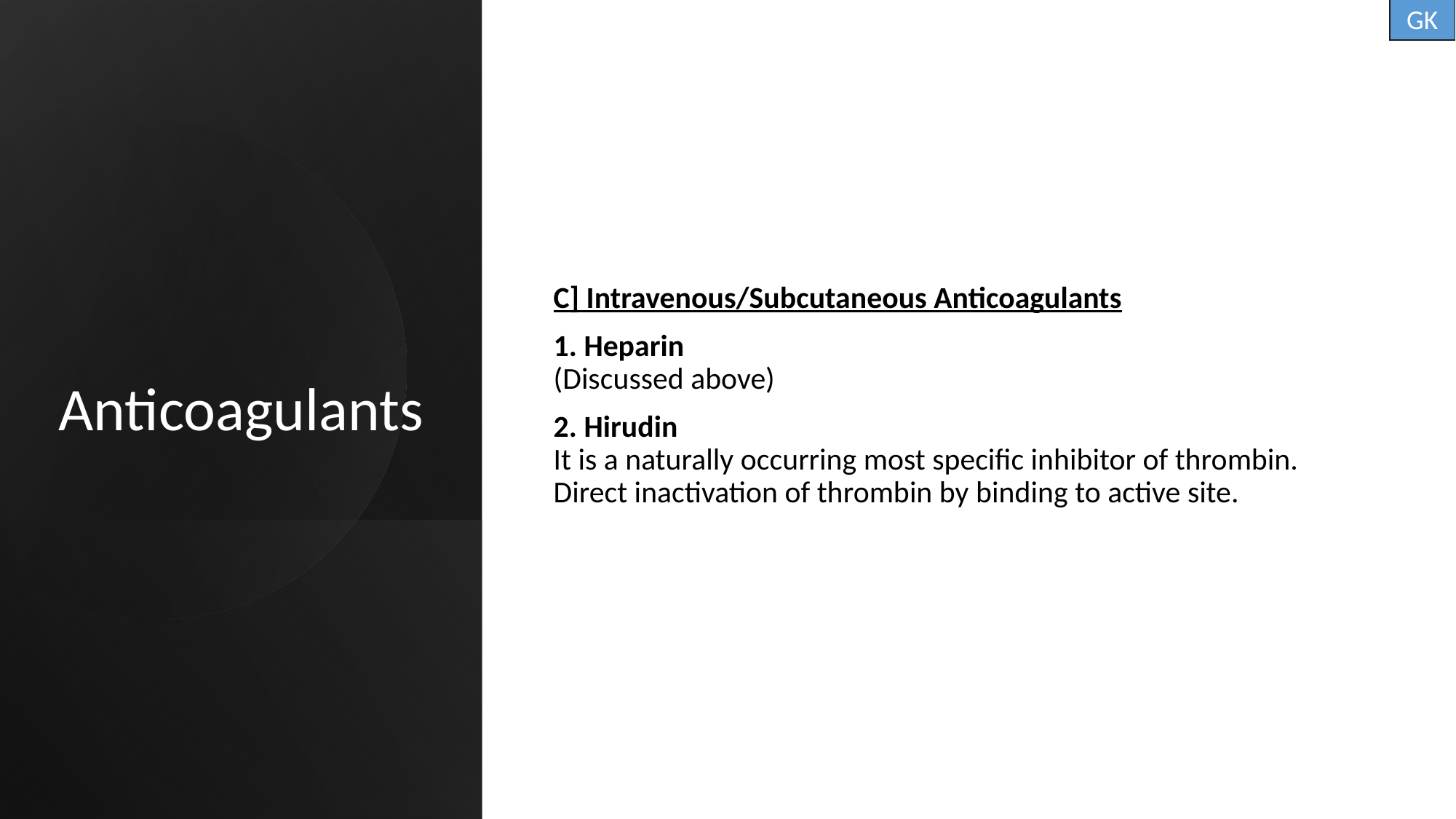

GK

# Anticoagulants
C] Intravenous/Subcutaneous Anticoagulants
1. Heparin
(Discussed above)
2. Hirudin
It is a naturally occurring most specific inhibitor of thrombin.
Direct inactivation of thrombin by binding to active site.